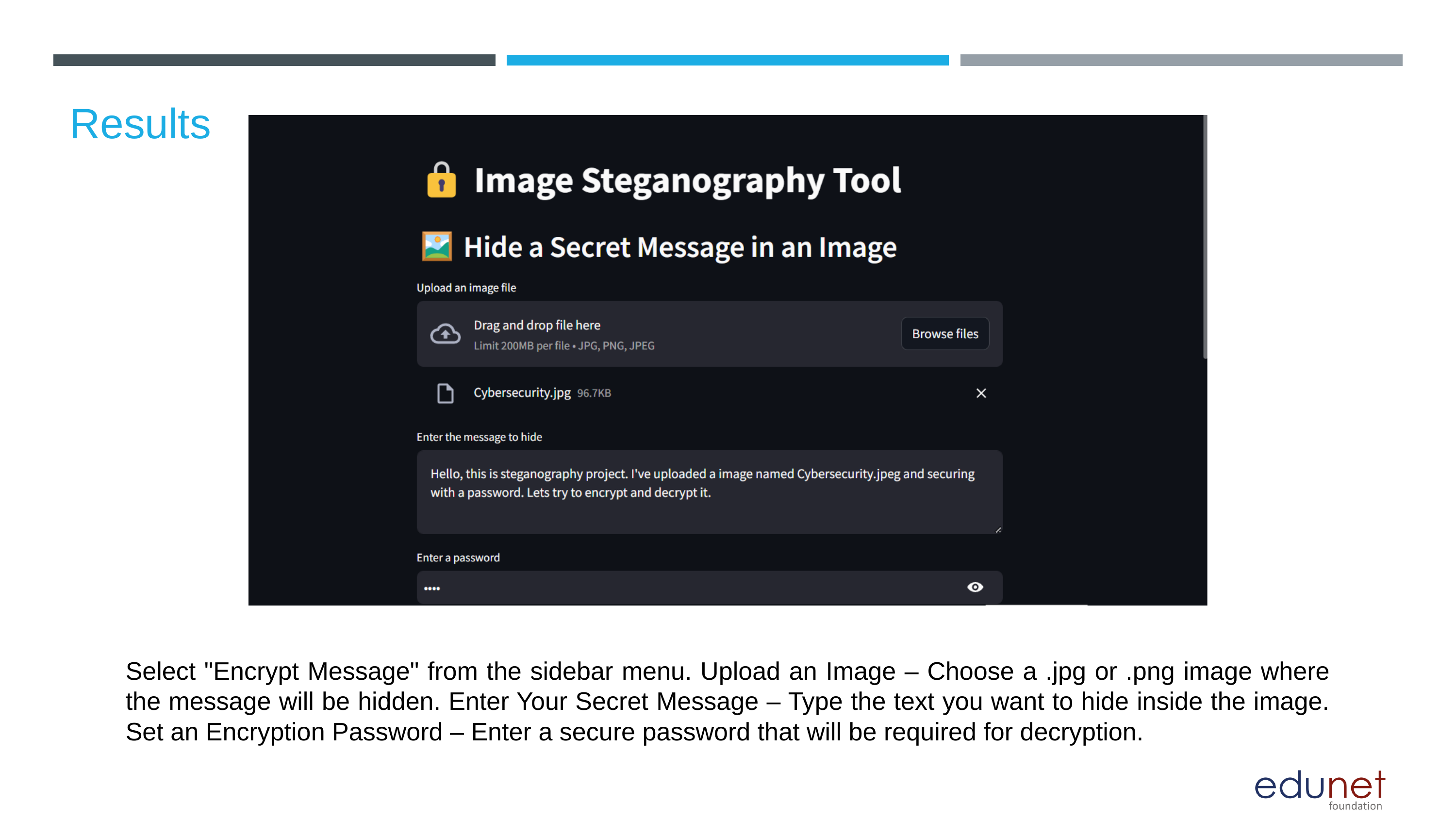

Results

Select "Encrypt Message" from the sidebar menu. Upload an Image – Choose a .jpg or .png image where the message will be hidden. Enter Your Secret Message – Type the text you want to hide inside the image. Set an Encryption Password – Enter a secure password that will be required for decryption.